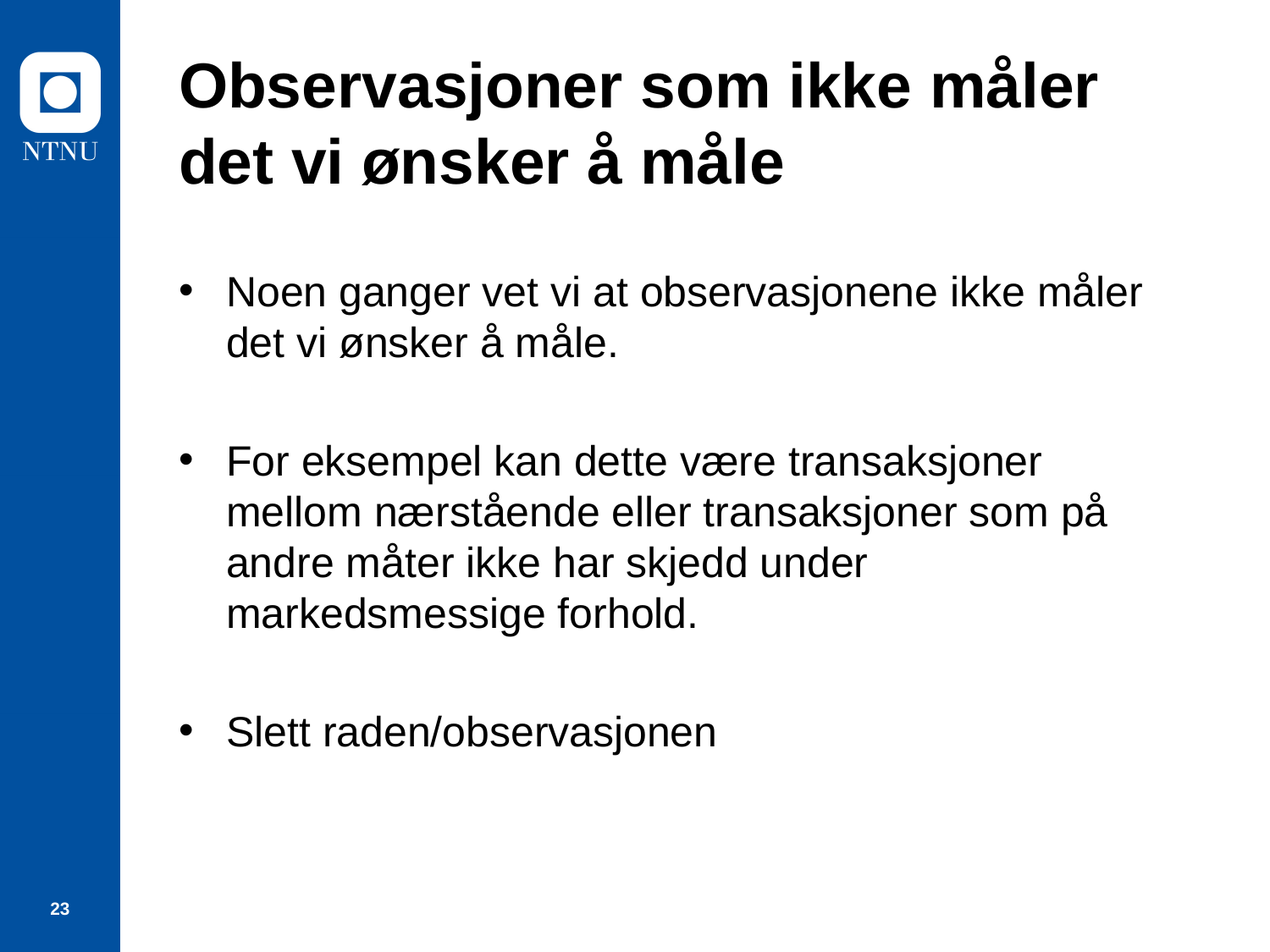

# Observasjoner som ikke måler det vi ønsker å måle
Noen ganger vet vi at observasjonene ikke måler det vi ønsker å måle.

For eksempel kan dette være transaksjoner mellom nærstående eller transaksjoner som på andre måter ikke har skjedd under markedsmessige forhold.

Slett raden/observasjonen